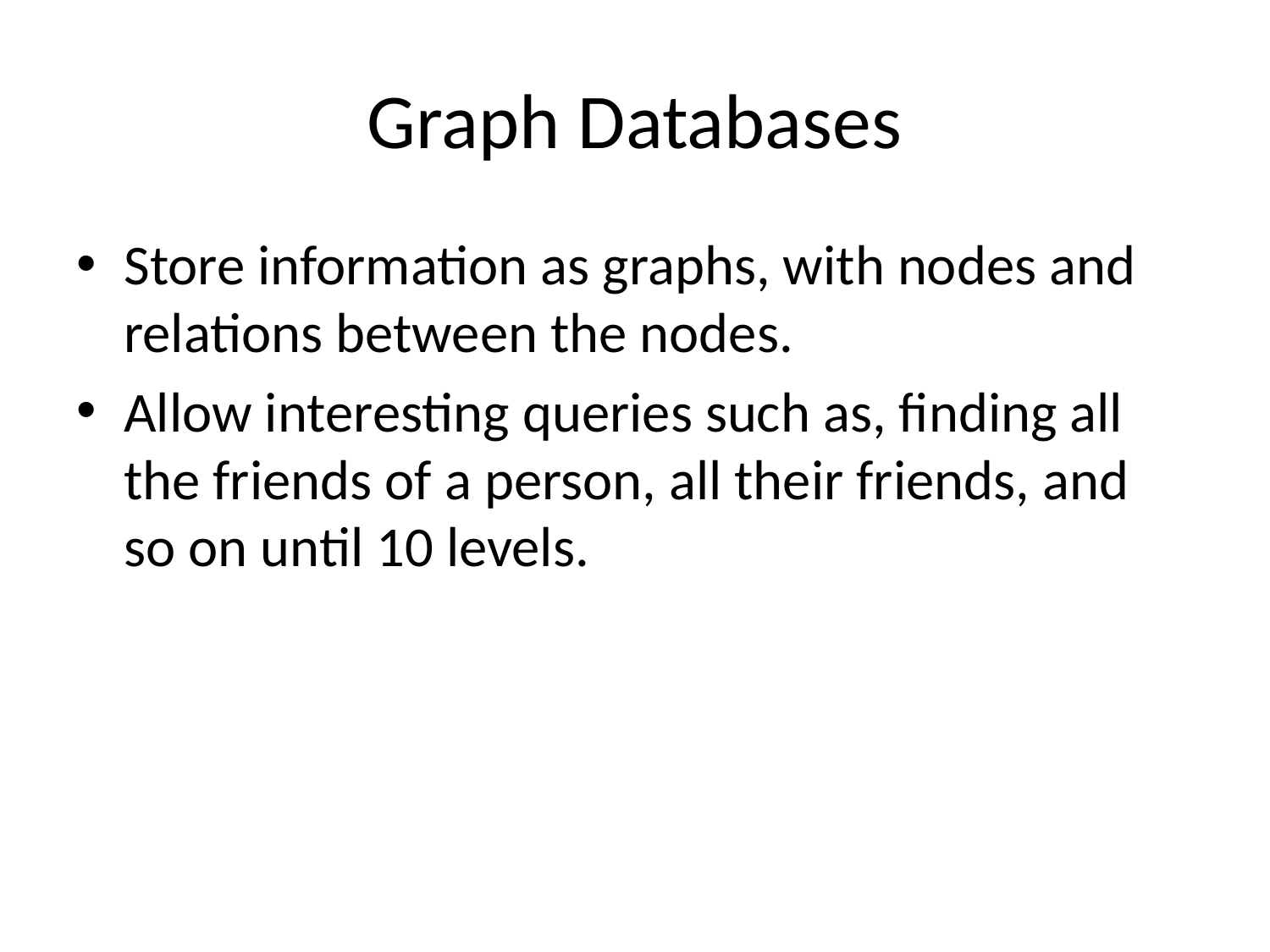

# Graph Databases
Store information as graphs, with nodes and relations between the nodes.
Allow interesting queries such as, finding all the friends of a person, all their friends, and so on until 10 levels.